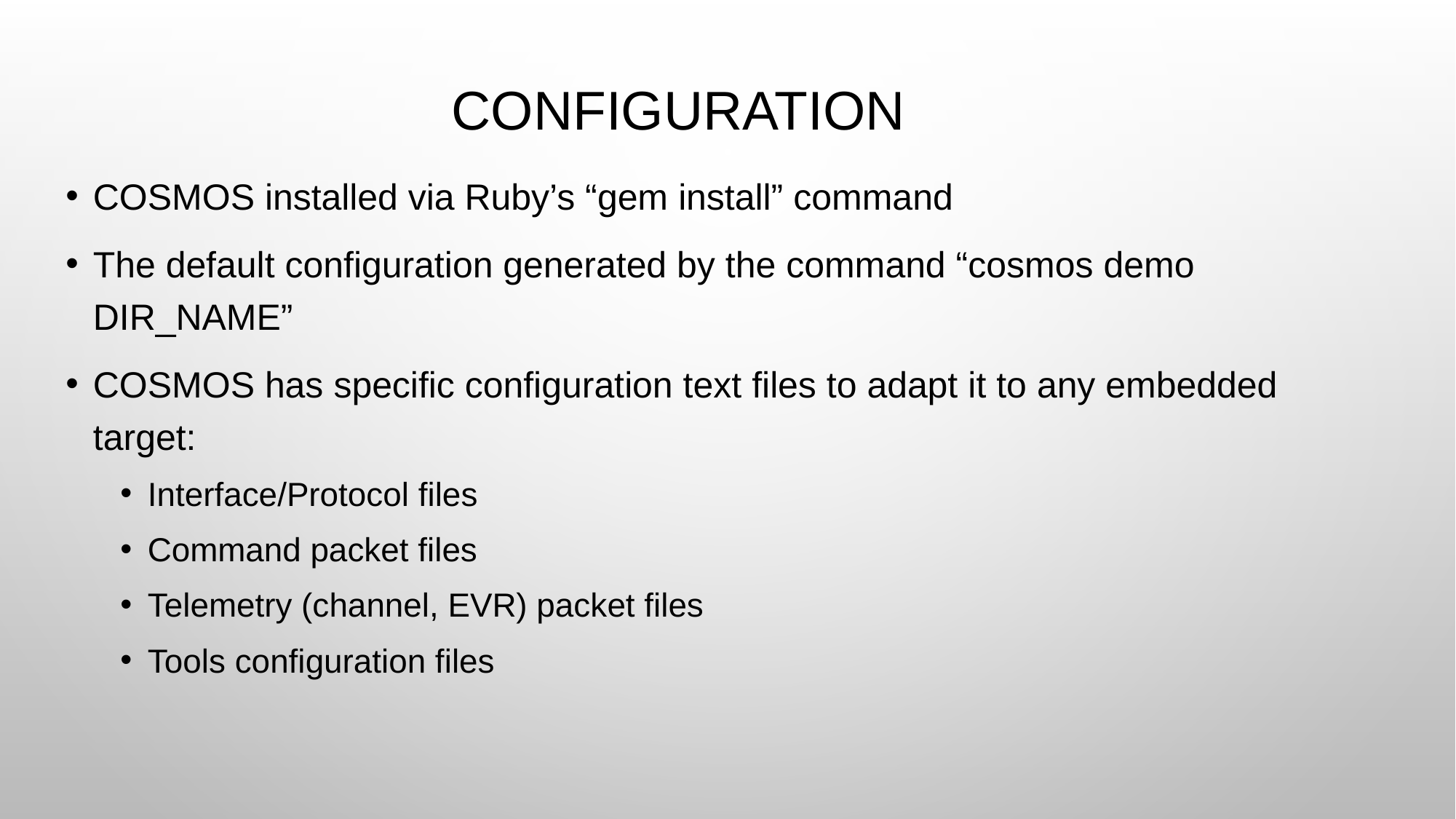

# configuration
COSMOS installed via Ruby’s “gem install” command
The default configuration generated by the command “cosmos demo DIR_NAME”
COSMOS has specific configuration text files to adapt it to any embedded target:
Interface/Protocol files
Command packet files
Telemetry (channel, EVR) packet files
Tools configuration files